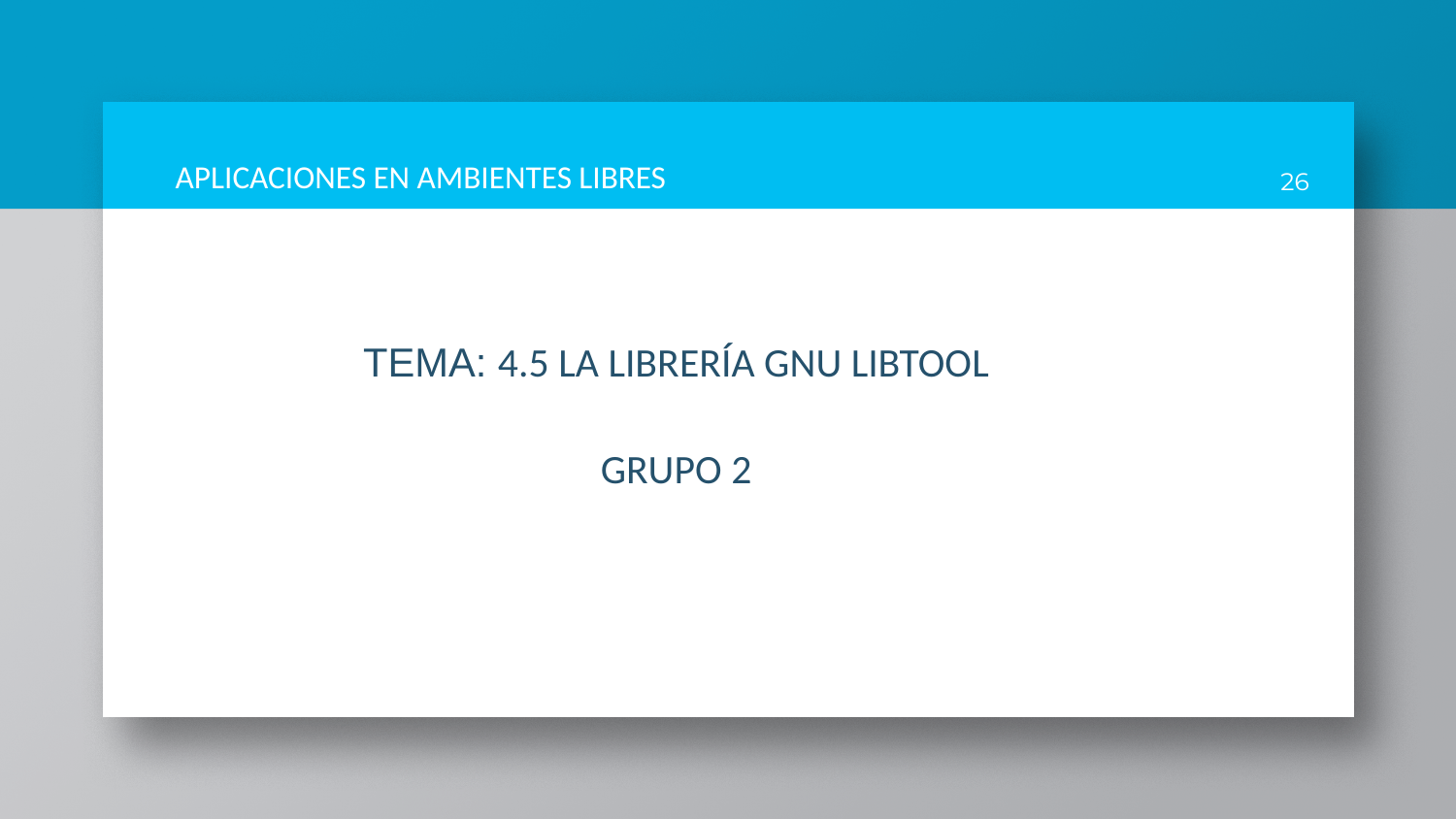

# Aplicaciones en ambientes libres
26
TEMA: 4.5 La librería GNU Libtool

GRUPO 2